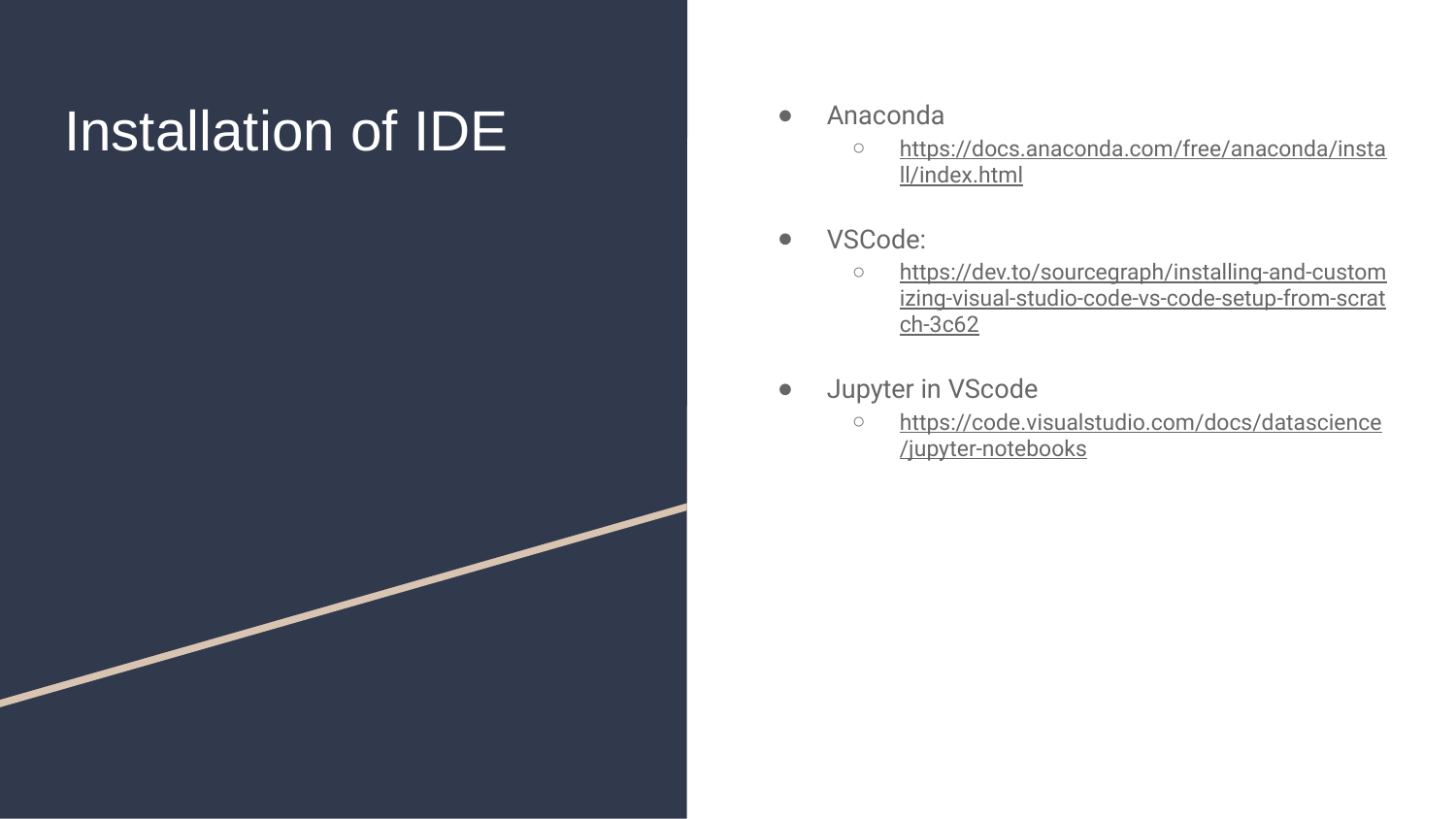

# Installation of IDE
Anaconda
https://docs.anaconda.com/free/anaconda/install/index.html
VSCode:
https://dev.to/sourcegraph/installing-and-customizing-visual-studio-code-vs-code-setup-from-scratch-3c62
Jupyter in VScode
https://code.visualstudio.com/docs/datascience/jupyter-notebooks